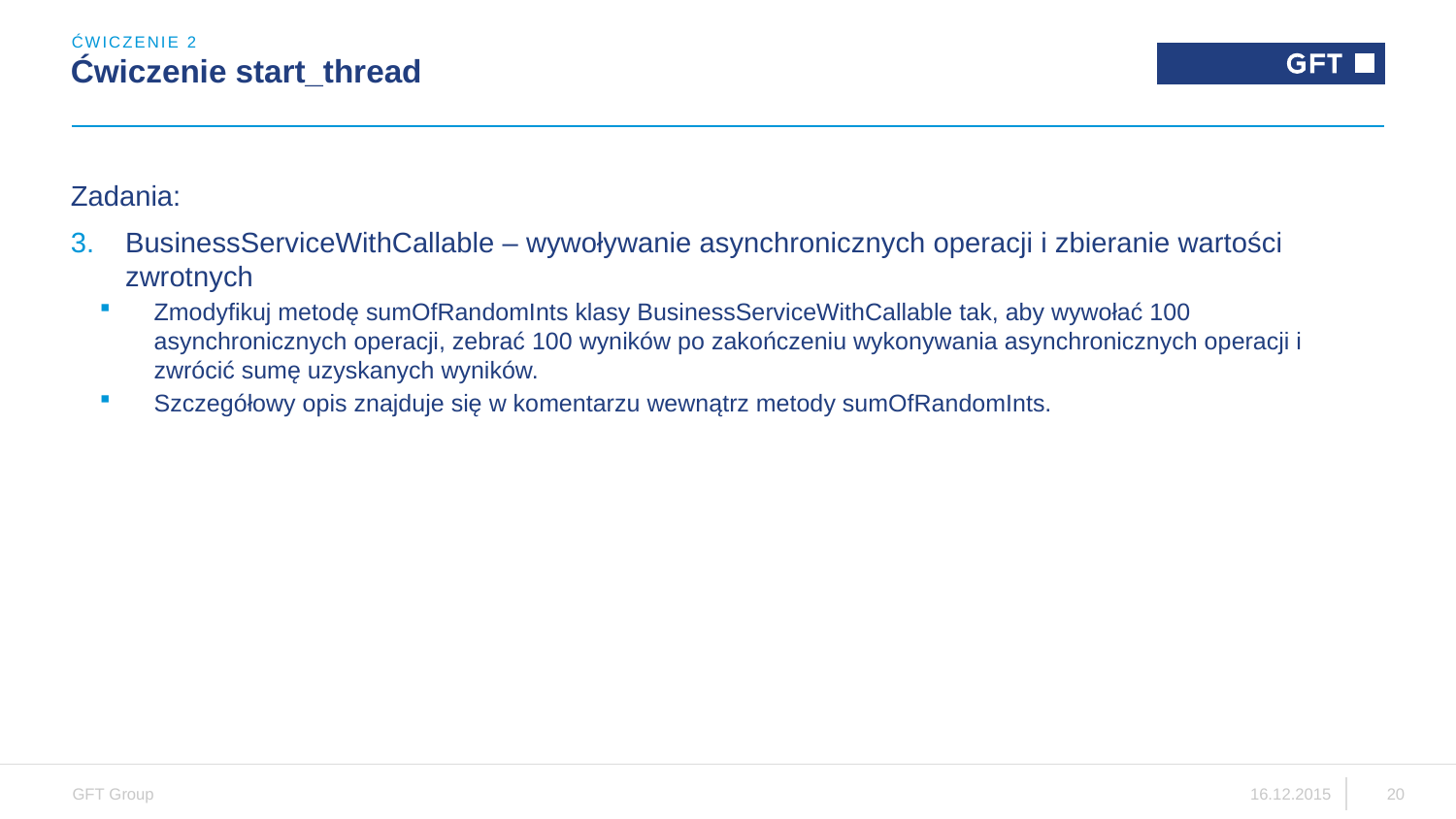

ĆWICZENIE 2
# Ćwiczenie start_thread
Zadania:
BusinessServiceWithCallable – wywoływanie asynchronicznych operacji i zbieranie wartości zwrotnych
Zmodyfikuj metodę sumOfRandomInts klasy BusinessServiceWithCallable tak, aby wywołać 100 asynchronicznych operacji, zebrać 100 wyników po zakończeniu wykonywania asynchronicznych operacji i zwrócić sumę uzyskanych wyników.
Szczegółowy opis znajduje się w komentarzu wewnątrz metody sumOfRandomInts.